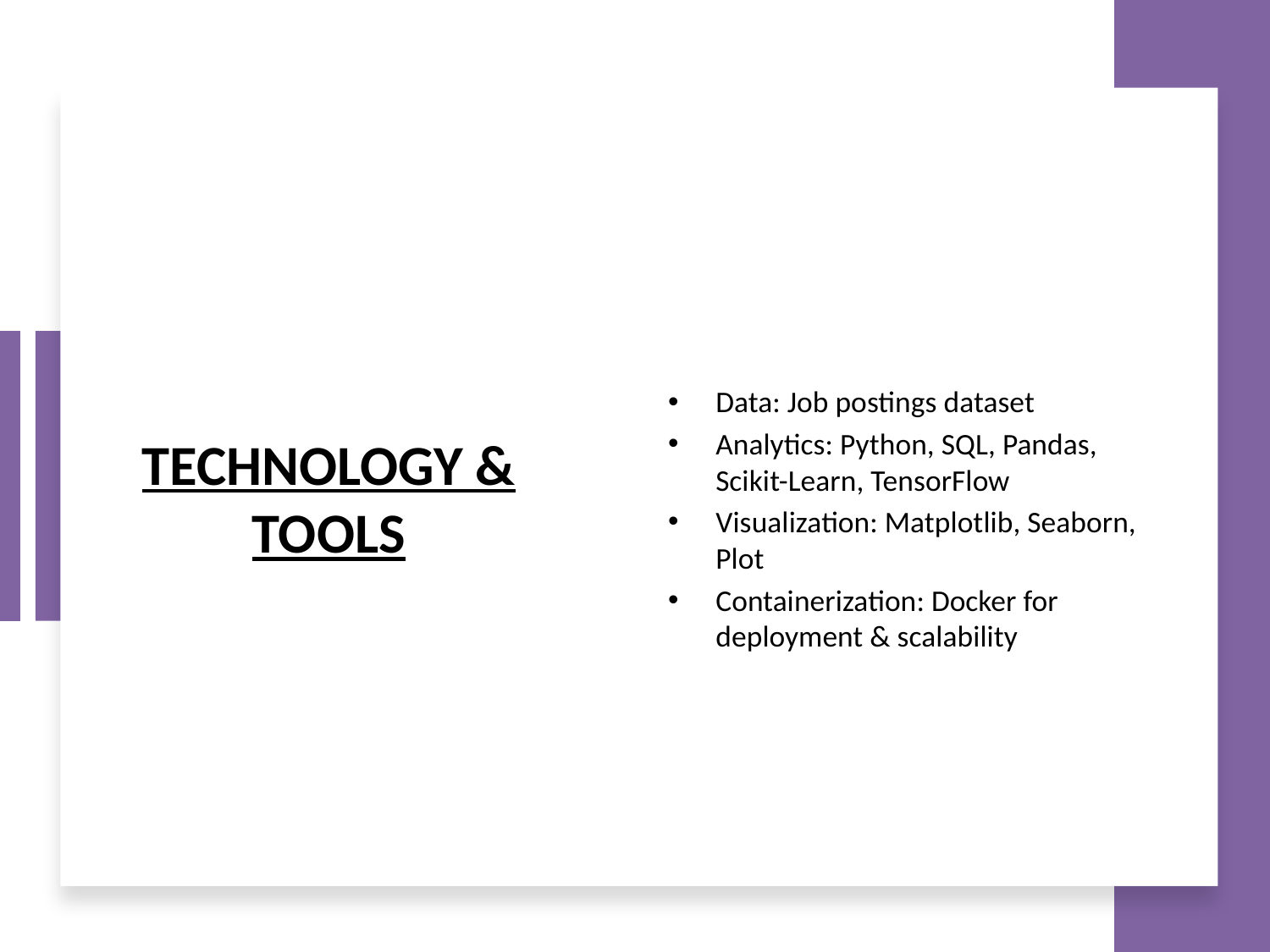

# TECHNOLOGY & TOOLS

Data: Job postings dataset
Analytics: Python, SQL, Pandas, Scikit-Learn, TensorFlow
Visualization: Matplotlib, Seaborn, Plot
Containerization: Docker for deployment & scalability